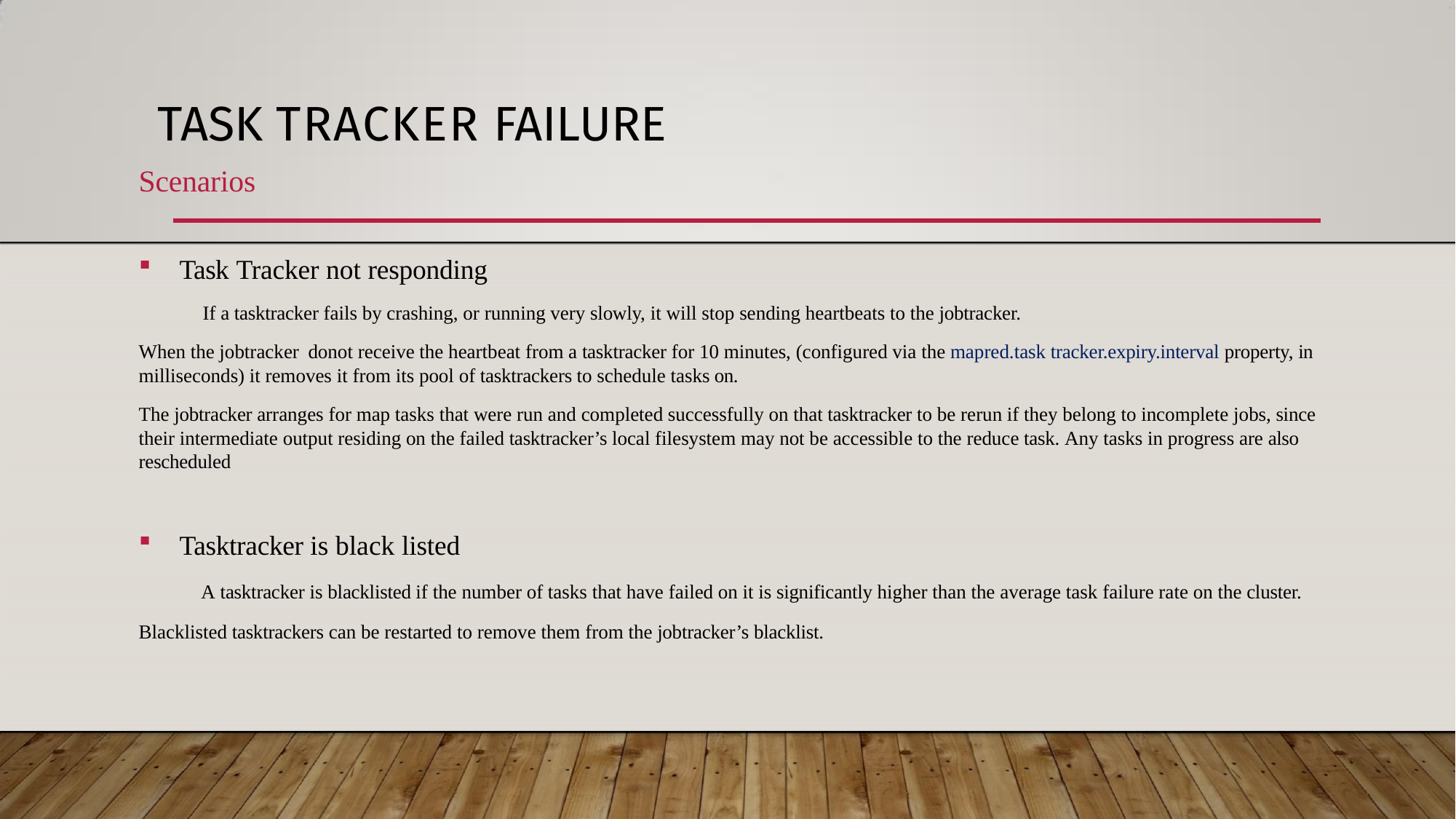

# TASK TRACKER FAILURE
Scenarios

Task Tracker not responding
If a tasktracker fails by crashing, or running very slowly, it will stop sending heartbeats to the jobtracker.
When the jobtracker donot receive the heartbeat from a tasktracker for 10 minutes, (configured via the mapred.task tracker.expiry.interval property, in milliseconds) it removes it from its pool of tasktrackers to schedule tasks on.
The jobtracker arranges for map tasks that were run and completed successfully on that tasktracker to be rerun if they belong to incomplete jobs, since their intermediate output residing on the failed tasktracker’s local filesystem may not be accessible to the reduce task. Any tasks in progress are also rescheduled

Tasktracker is black listed
A tasktracker is blacklisted if the number of tasks that have failed on it is significantly higher than the average task failure rate on the cluster.
Blacklisted tasktrackers can be restarted to remove them from the jobtracker’s blacklist.